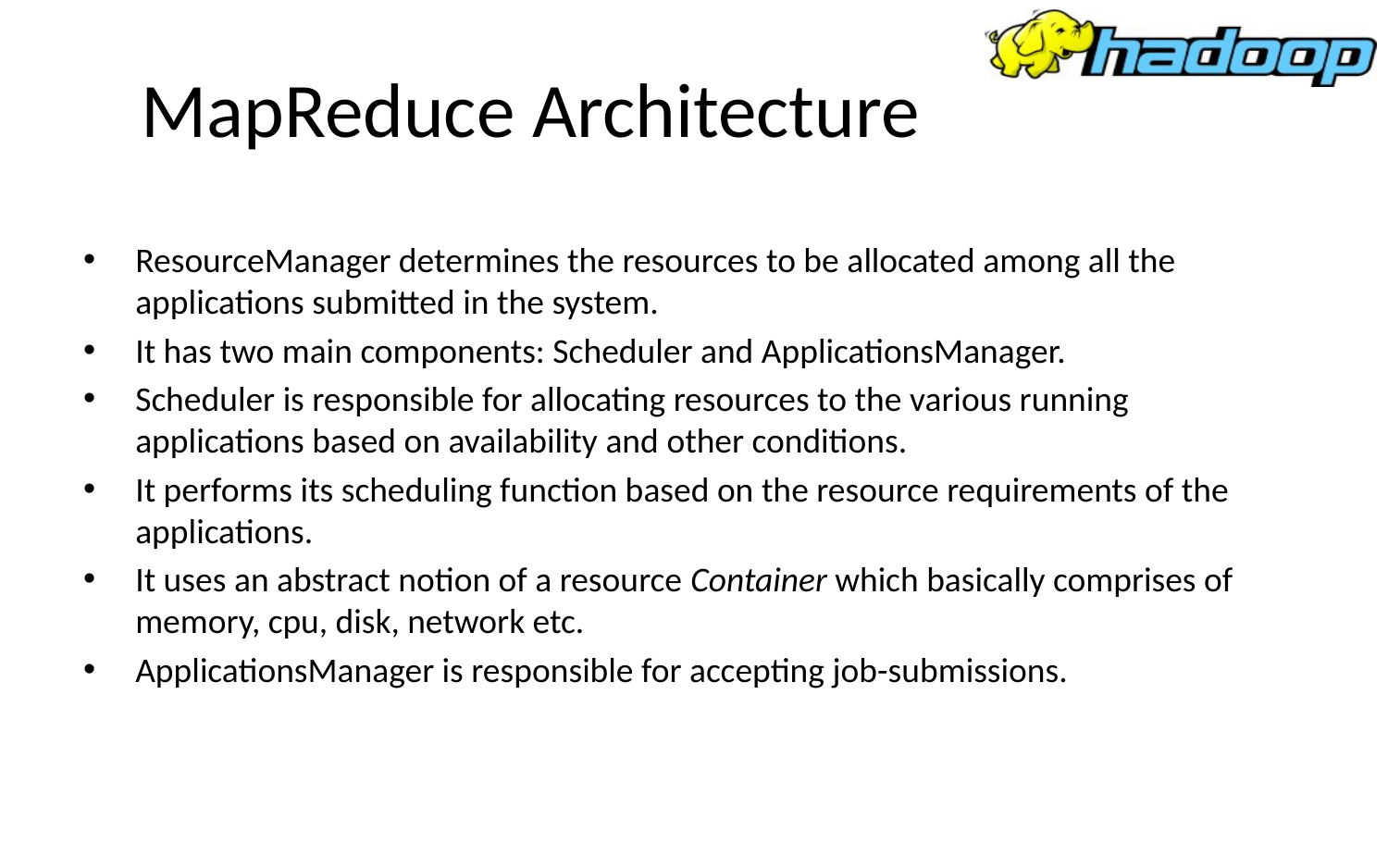

# MapReduce Architecture
ResourceManager determines the resources to be allocated among all the applications submitted in the system.
It has two main components: Scheduler and ApplicationsManager.
Scheduler is responsible for allocating resources to the various running applications based on availability and other conditions.
It performs its scheduling function based on the resource requirements of the applications.
It uses an abstract notion of a resource Container which basically comprises of memory, cpu, disk, network etc.
ApplicationsManager is responsible for accepting job-submissions.